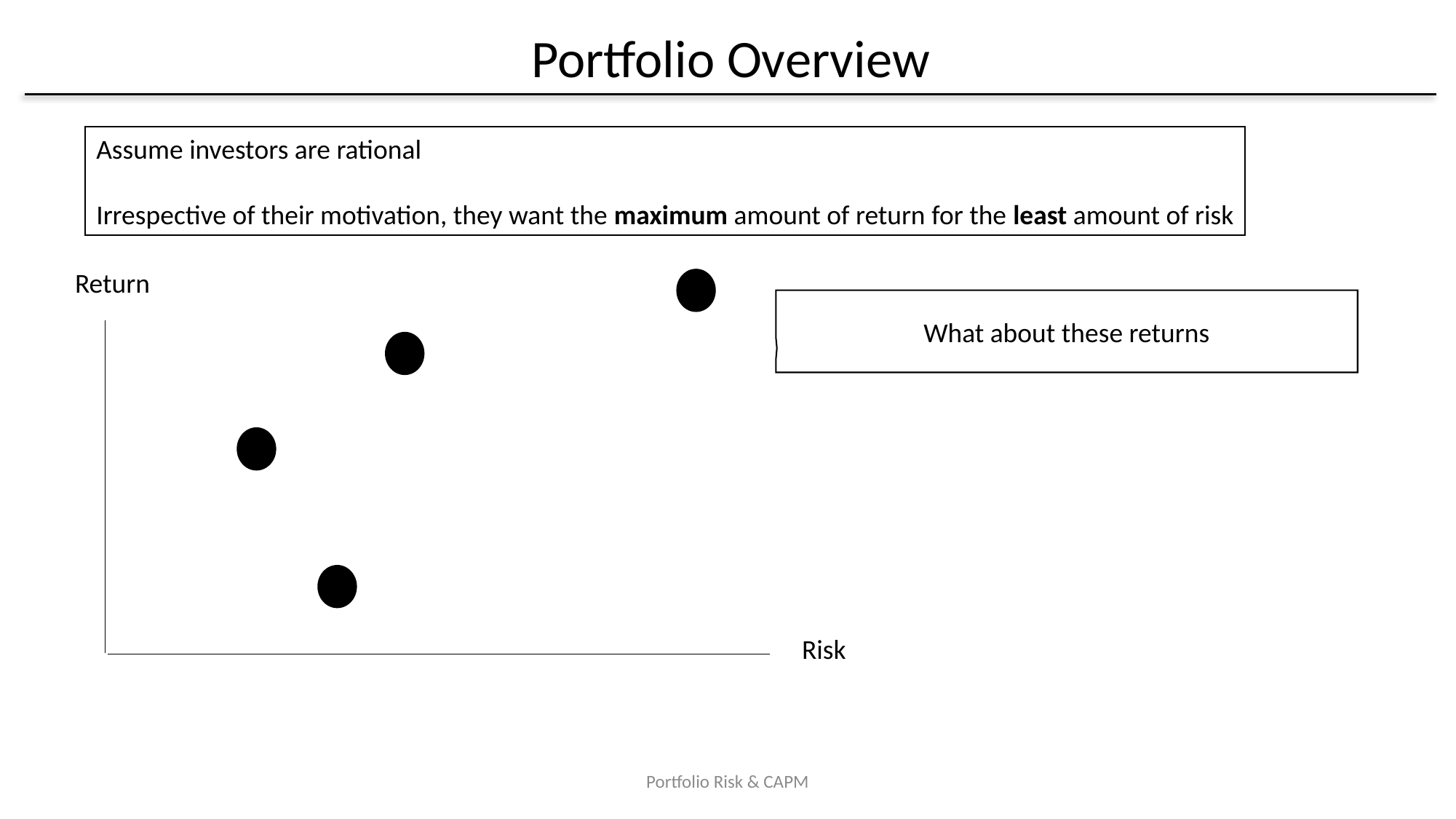

# Portfolio Overview
Assume investors are rational

Irrespective of their motivation, they want the maximum amount of return for the least amount of risk
Return

What about these returns

Risk
Portfolio Risk & CAPM